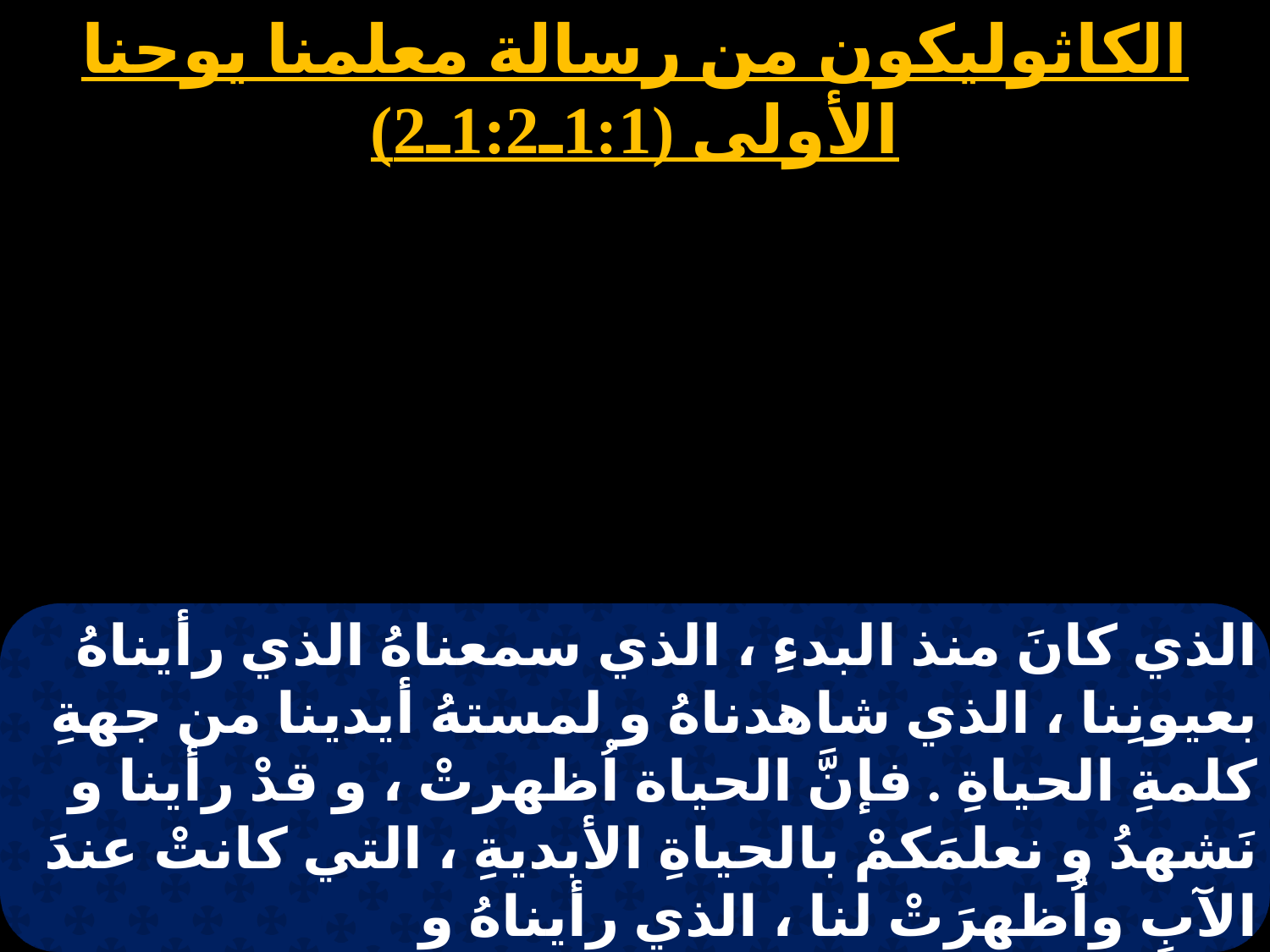

الكاثوليكون من رسالة معلمنا يوحنا الأولى (1:1ـ1:2ـ2)
الذي كانَ منذ البدءِ ، الذي سمعناهُ الذي رأيناهُ بعيونِنا ، الذي شاهدناهُ و لمستهُ أيدينا من جهةِ كلمةِ الحياةِ . فإنَّ الحياة اُظهرتْ ، و قدْ رأينا و نَشهدُ و نعلمَكمْ بالحياةِ الأبديةِ ، التي كانتْ عندَ الآبِ واُظهِرَتْ لنا ، الذي رأيناهُ و